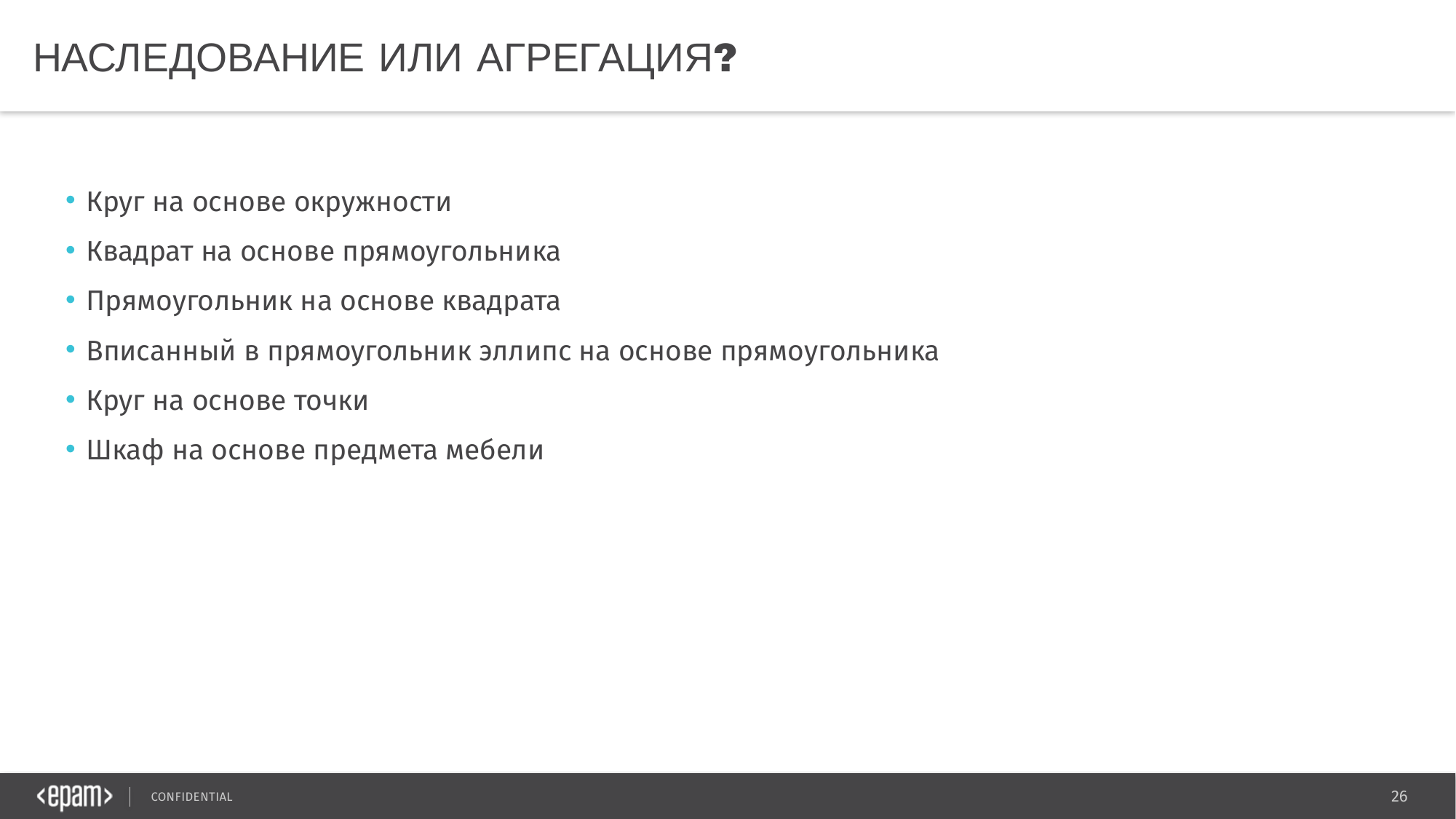

# Наследование или агрегация?
Круг на основе окружности
Квадрат на основе прямоугольника
Прямоугольник на основе квадрата
Вписанный в прямоугольник эллипс на основе прямоугольника
Круг на основе точки
Шкаф на основе предмета мебели